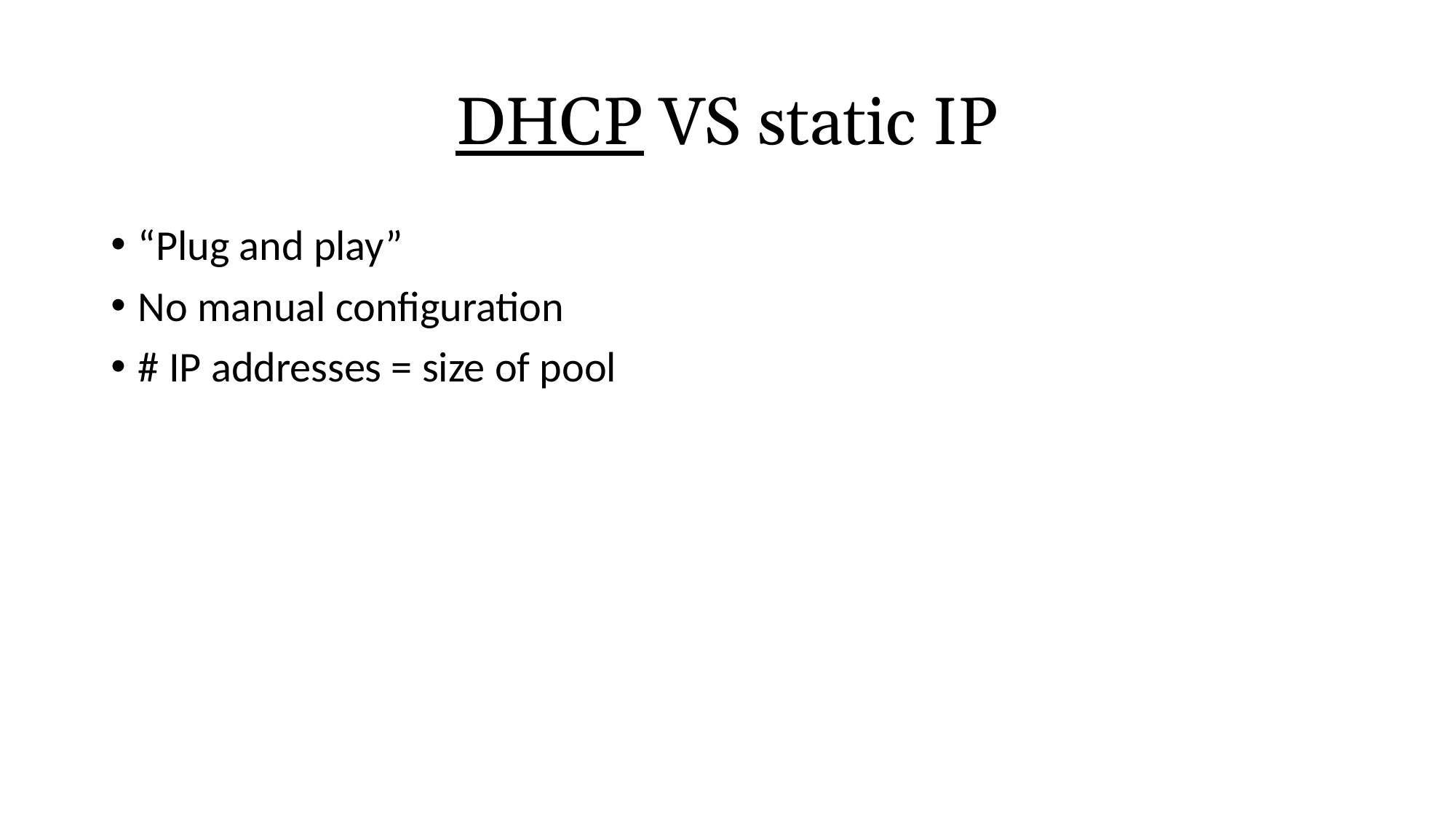

# DHCP VS static IP
“Plug and play”
No manual configuration
# IP addresses = size of pool